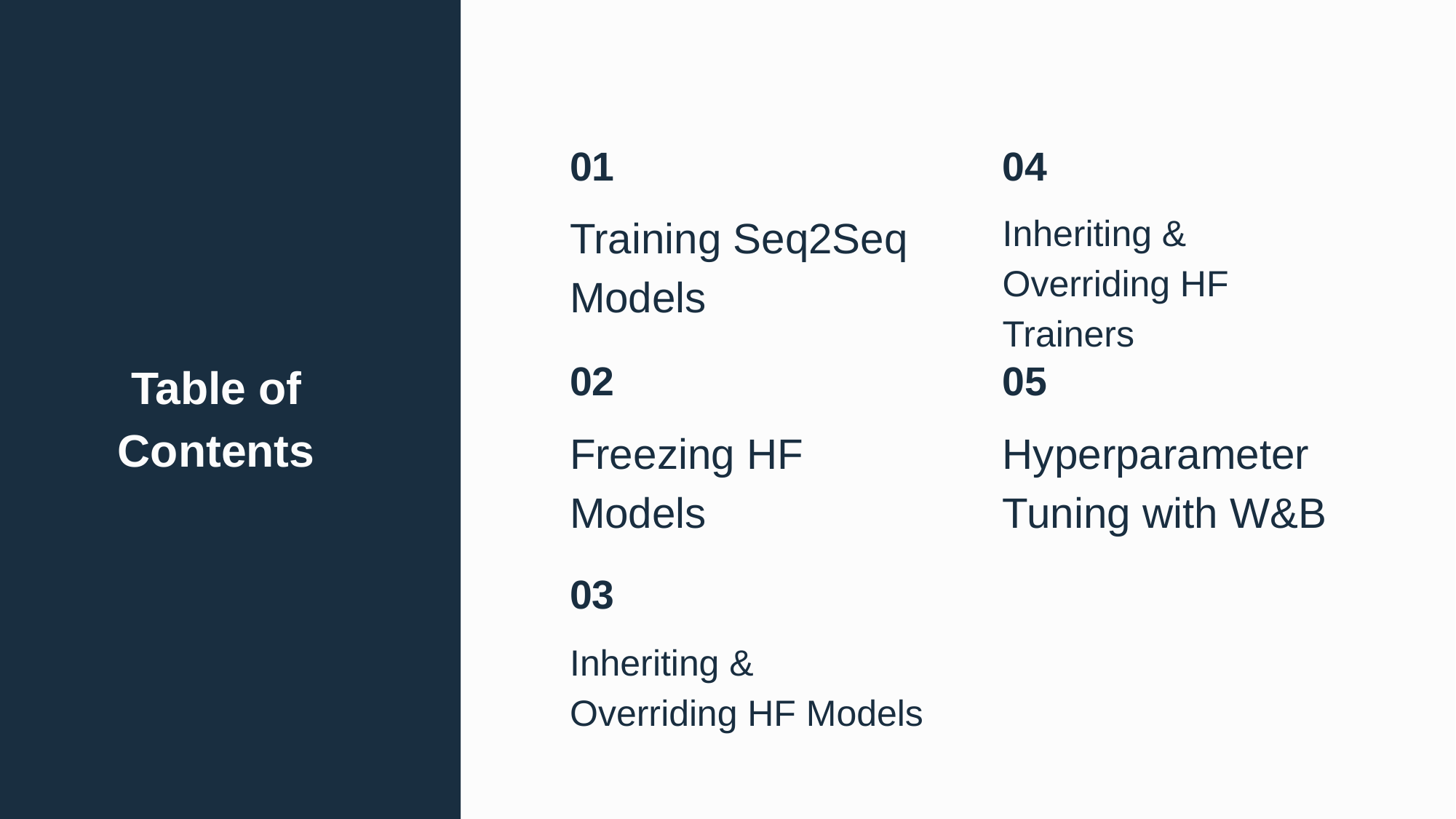

01
04
Training Seq2Seq Models
Inheriting & Overriding HF Trainers
# Table of Contents
02
05
Freezing HF Models
Hyperparameter Tuning with W&B
03

Inheriting & Overriding HF Models